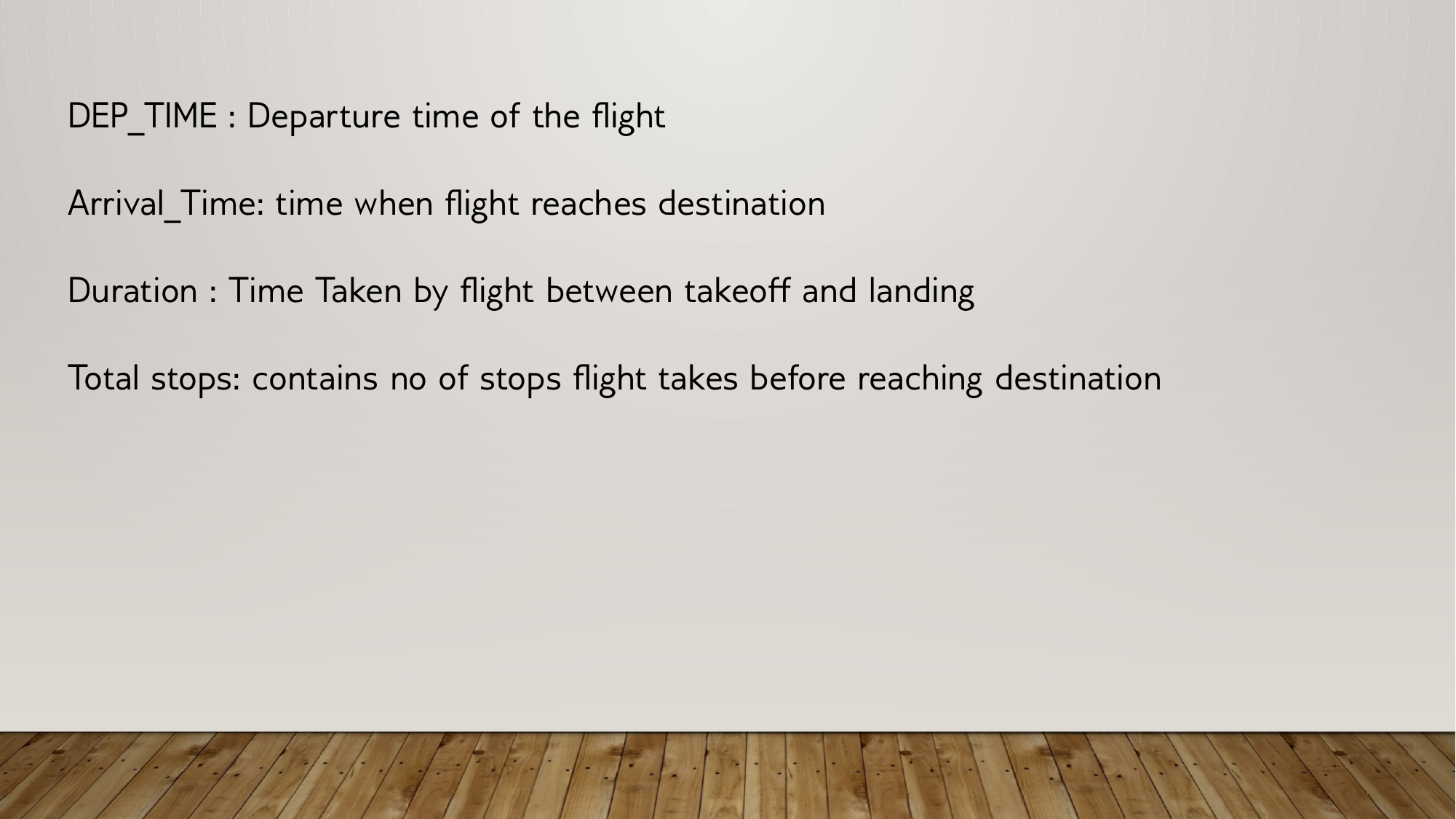

DEP_TIME : Departure time of the flight

Arrival_Time: time when flight reaches destination

Duration : Time Taken by flight between takeoff and landing

Total stops: contains no of stops flight takes before reaching destination